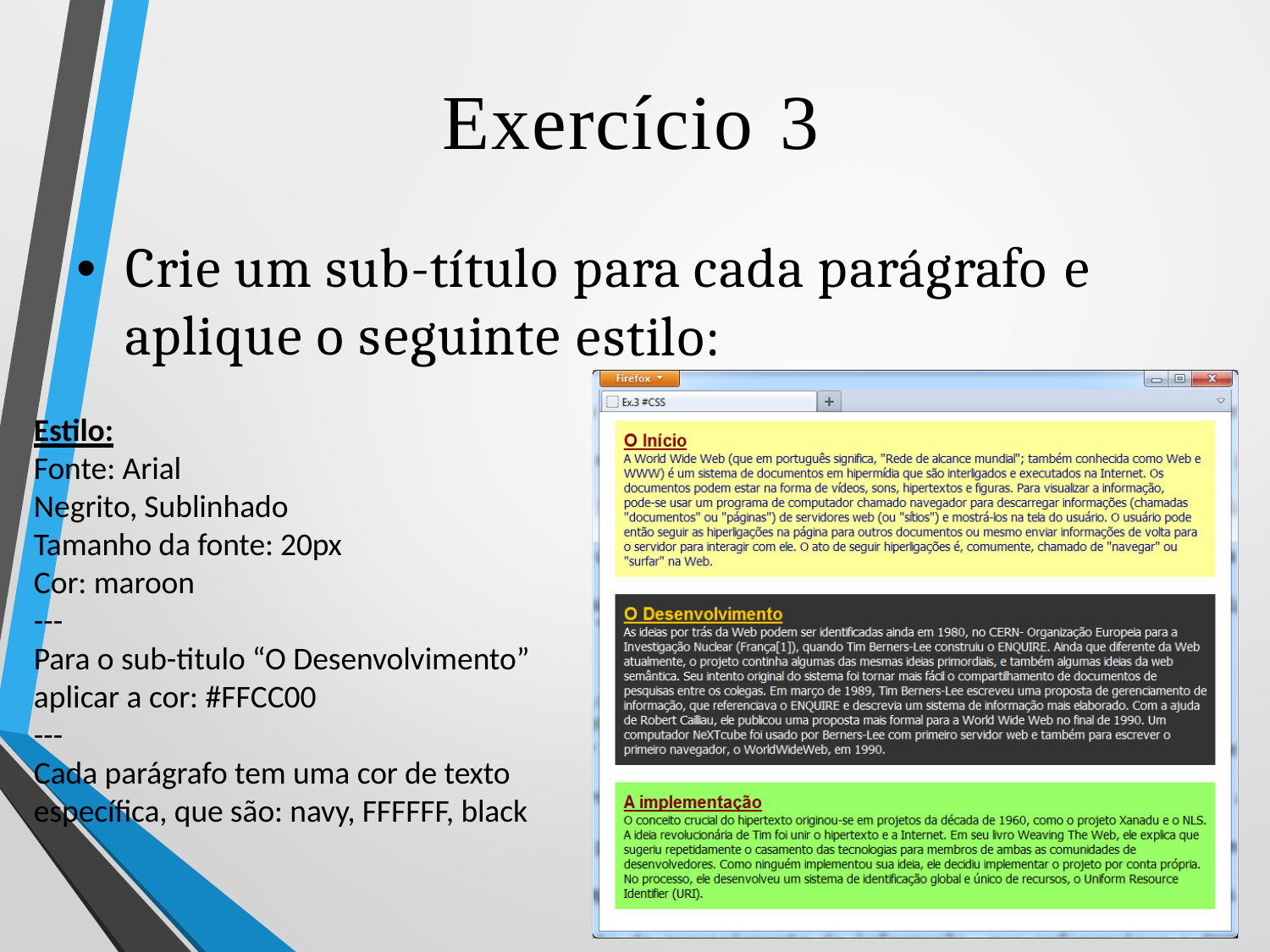

Exercício
3
• Crie um sub-título
para cada
estilo:
parágrafo
e
aplique o
seguinte

Estilo:
Fonte: Arial
Negrito, Sublinhado
Tamanho da fonte: 20px
Cor: maroon
---
Para o sub-titulo “O Desenvolvimento”
aplicar a cor: #FFCC00
---
Cada parágrafo tem uma cor de texto
específica, que são: navy, FFFFFF, black